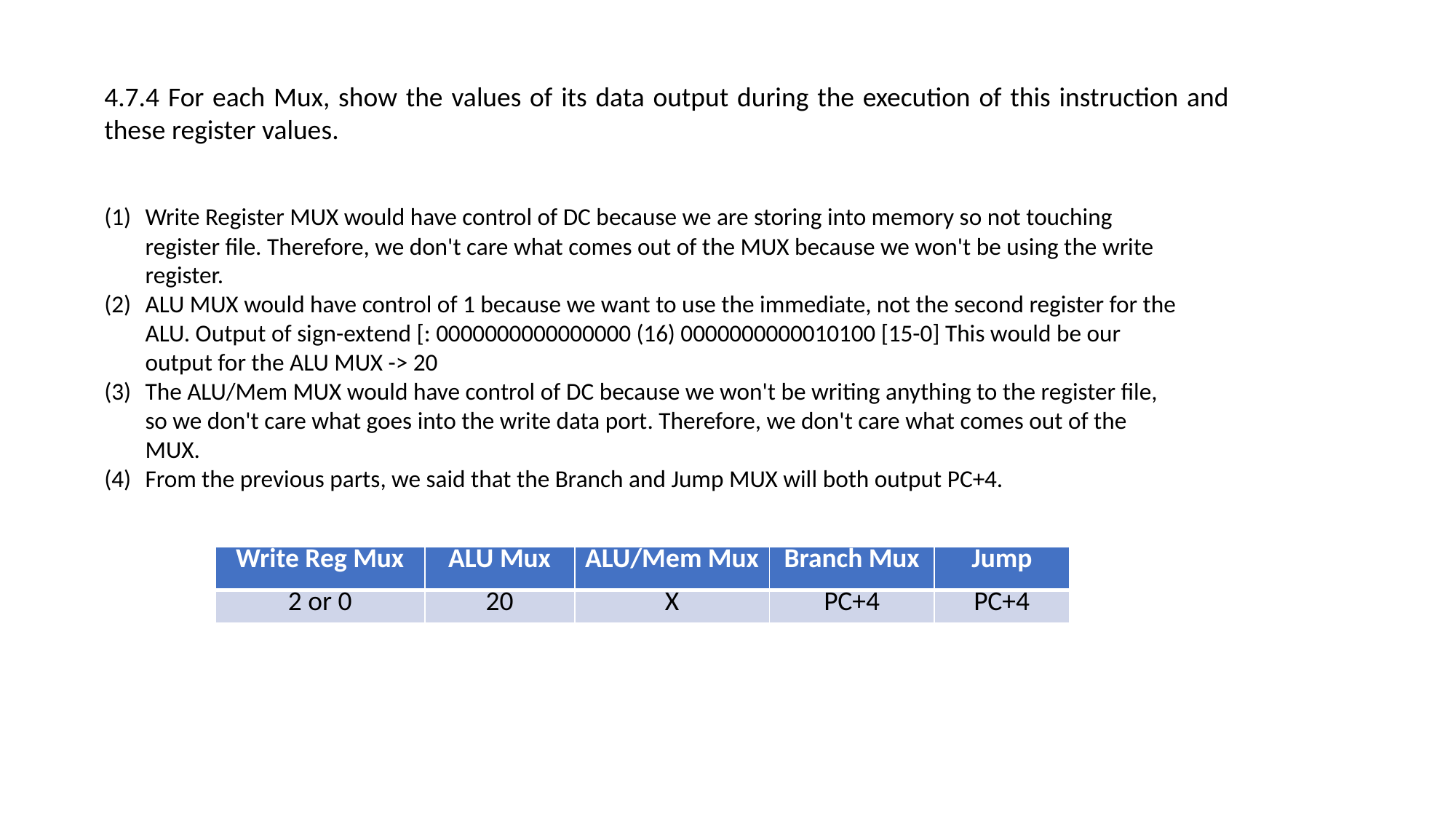

4.7.4 For each Mux, show the values of its data output during the execution of this instruction and these register values.
Write Register MUX would have control of DC because we are storing into memory so not touching register file. Therefore, we don't care what comes out of the MUX because we won't be using the write register.
ALU MUX would have control of 1 because we want to use the immediate, not the second register for the ALU. Output of sign-extend [: 0000000000000000 (16) 0000000000010100 [15-0] This would be our output for the ALU MUX -> 20
The ALU/Mem MUX would have control of DC because we won't be writing anything to the register file, so we don't care what goes into the write data port. Therefore, we don't care what comes out of the MUX.
From the previous parts, we said that the Branch and Jump MUX will both output PC+4.
| Write Reg Mux | ALU Mux | ALU/Mem Mux | Branch Mux | Jump |
| --- | --- | --- | --- | --- |
| 2 or 0 | 20 | X | PC+4 | PC+4 |